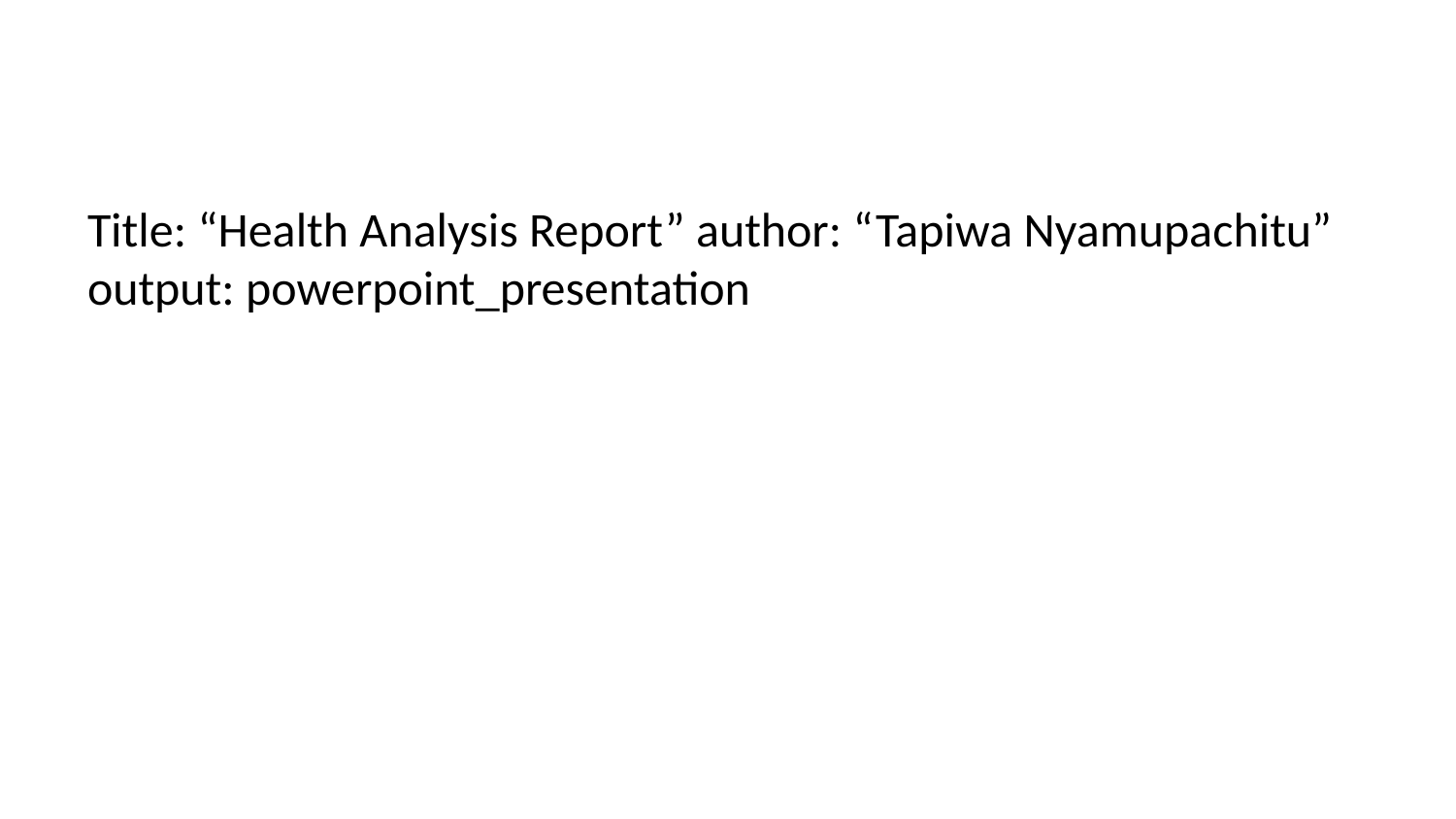

Title: “Health Analysis Report” author: “Tapiwa Nyamupachitu” output: powerpoint_presentation